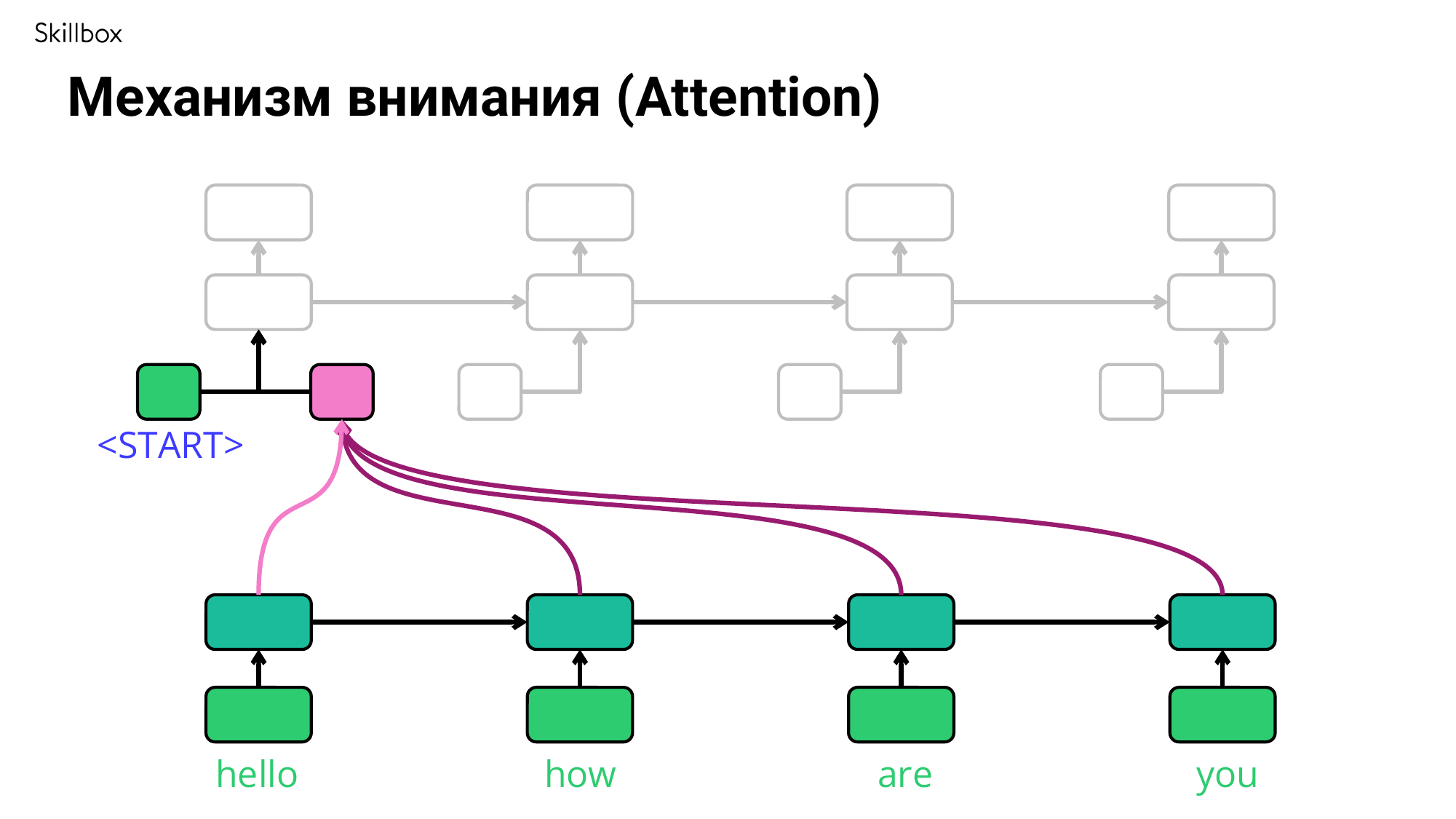

Механизм внимания (Attention)

<START>

hello
how
are
you